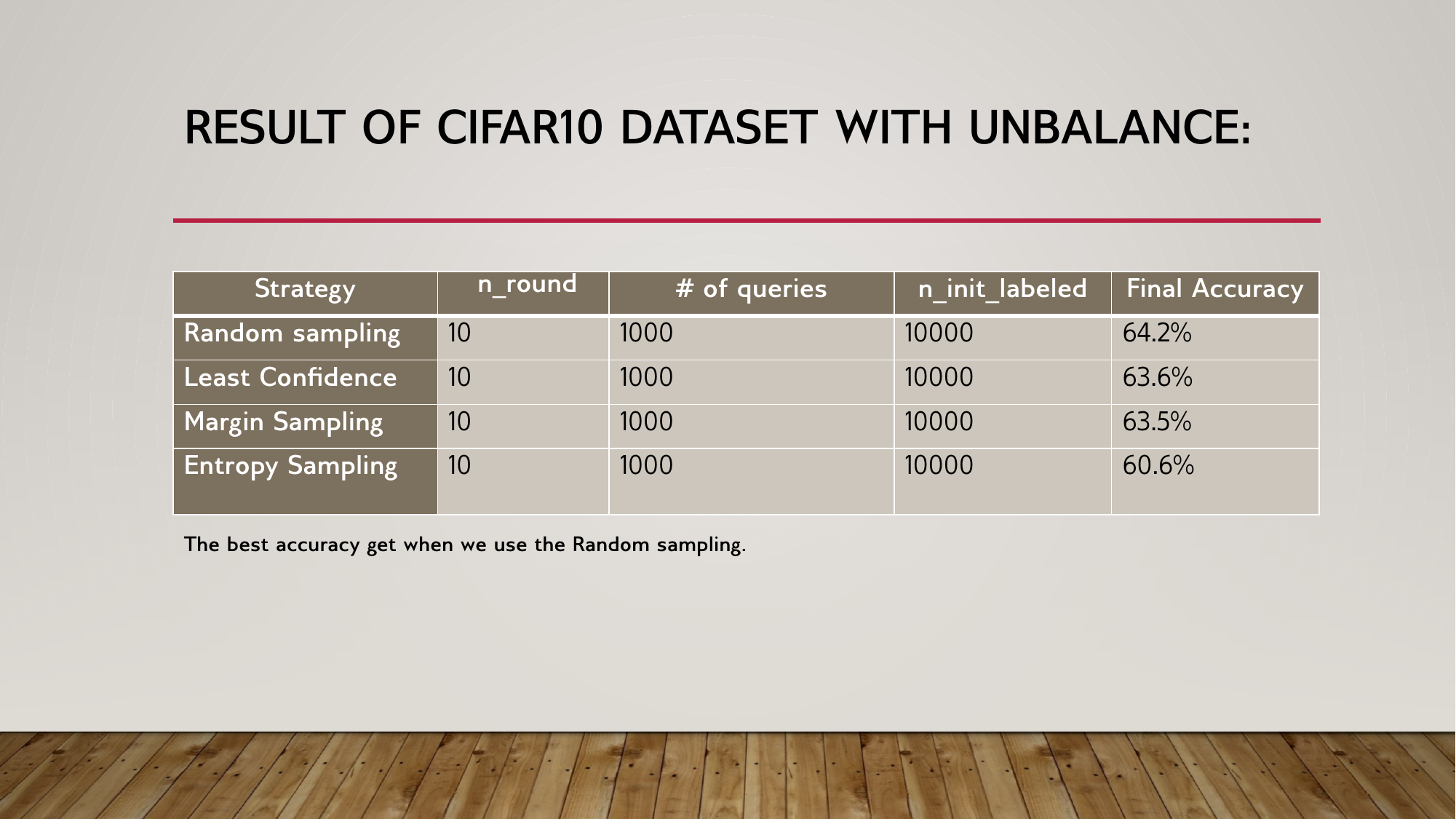

# Result of cifar10 dataset with Unbalance:
| Strategy | n\_round | # of queries | n\_init\_labeled | Final Accuracy |
| --- | --- | --- | --- | --- |
| Random sampling | 10 | 1000 | 10000 | 64.2% |
| Least Confidence | 10 | 1000 | 10000 | 63.6% |
| Margin Sampling | 10 | 1000 | 10000 | 63.5% |
| Entropy Sampling | 10 | 1000 | 10000 | 60.6% |
The best accuracy get when we use the Random sampling.